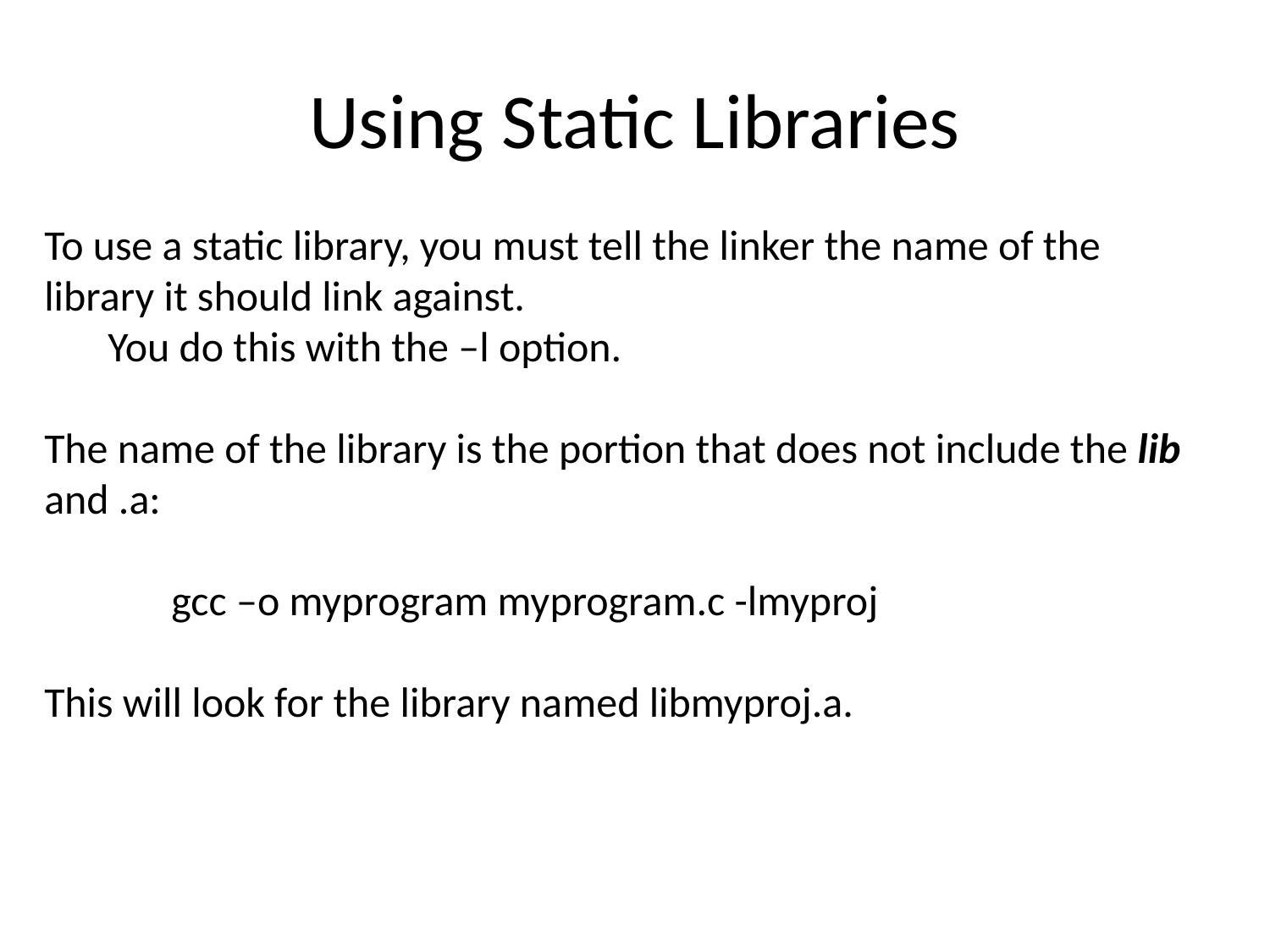

# Using Static Libraries
To use a static library, you must tell the linker the name of the library it should link against.
You do this with the –l option.

The name of the library is the portion that does not include the lib and .a:

	gcc –o myprogram myprogram.c -lmyproj

This will look for the library named libmyproj.a.